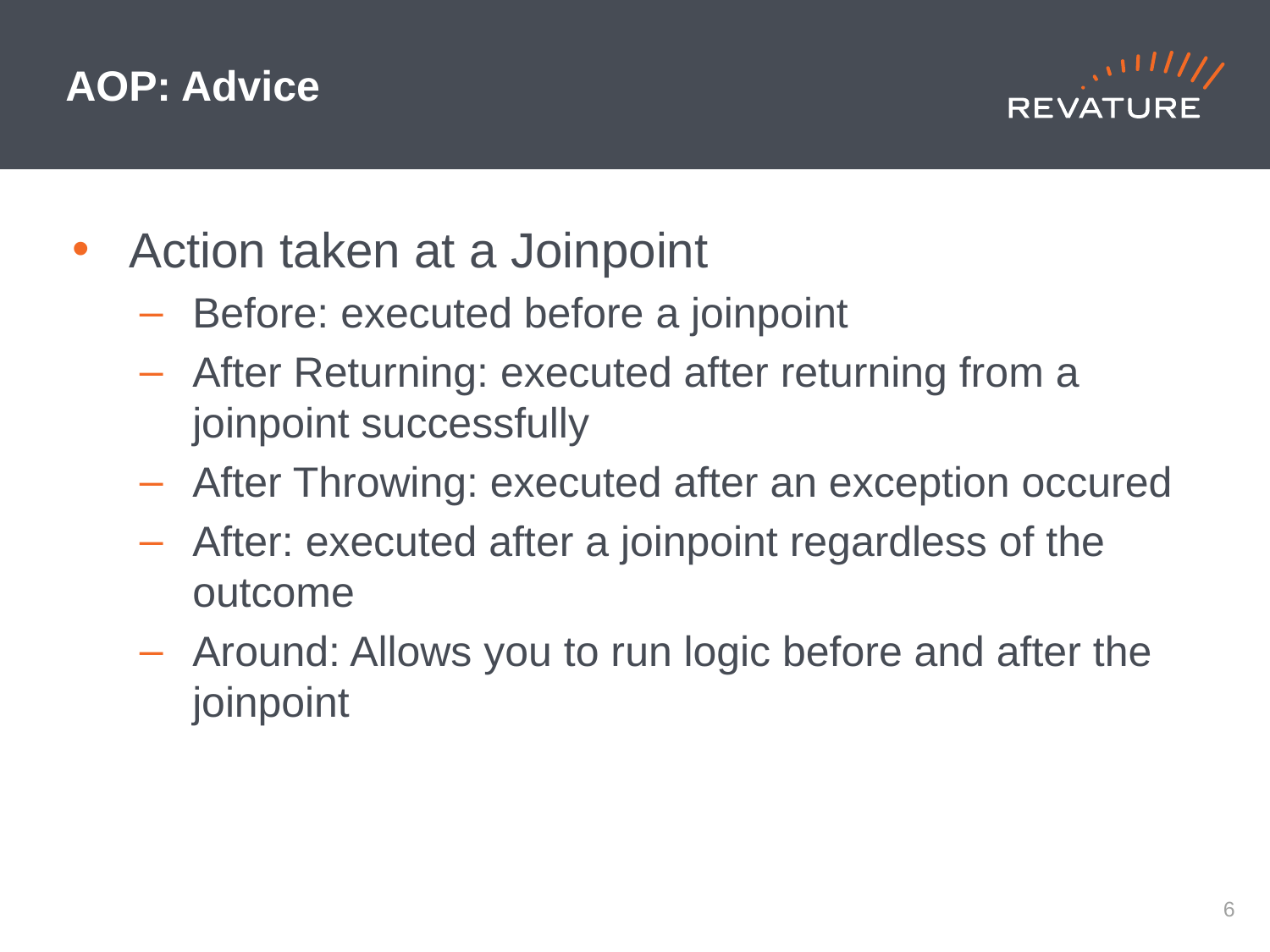

# AOP: Advice
Action taken at a Joinpoint
Before: executed before a joinpoint
After Returning: executed after returning from a joinpoint successfully
After Throwing: executed after an exception occured
After: executed after a joinpoint regardless of the outcome
Around: Allows you to run logic before and after the joinpoint
6